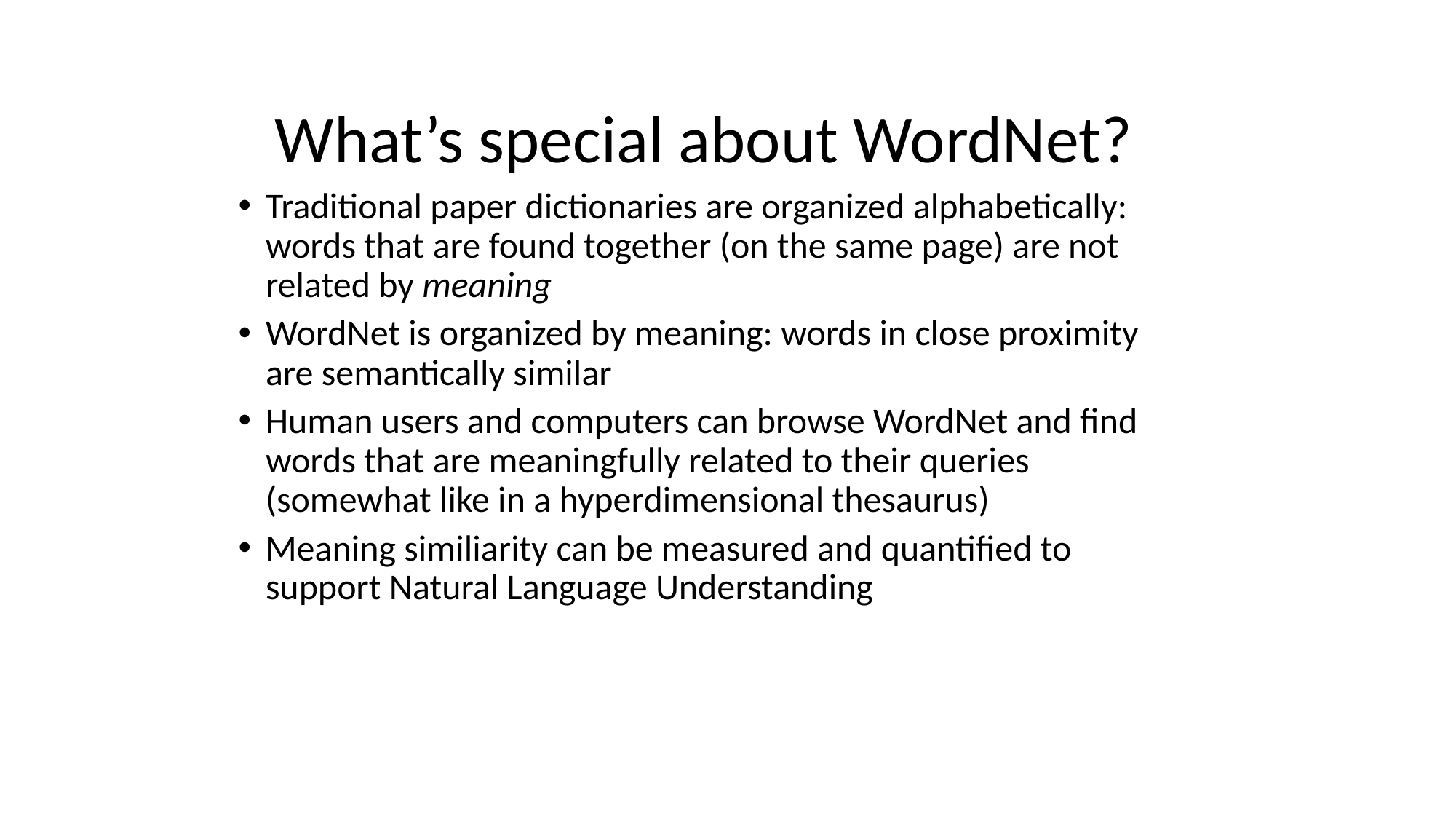

# What’s special about WordNet?
Traditional paper dictionaries are organized alphabetically: words that are found together (on the same page) are not related by meaning
WordNet is organized by meaning: words in close proximity are semantically similar
Human users and computers can browse WordNet and find words that are meaningfully related to their queries (somewhat like in a hyperdimensional thesaurus)‏
Meaning similiarity can be measured and quantified to support Natural Language Understanding